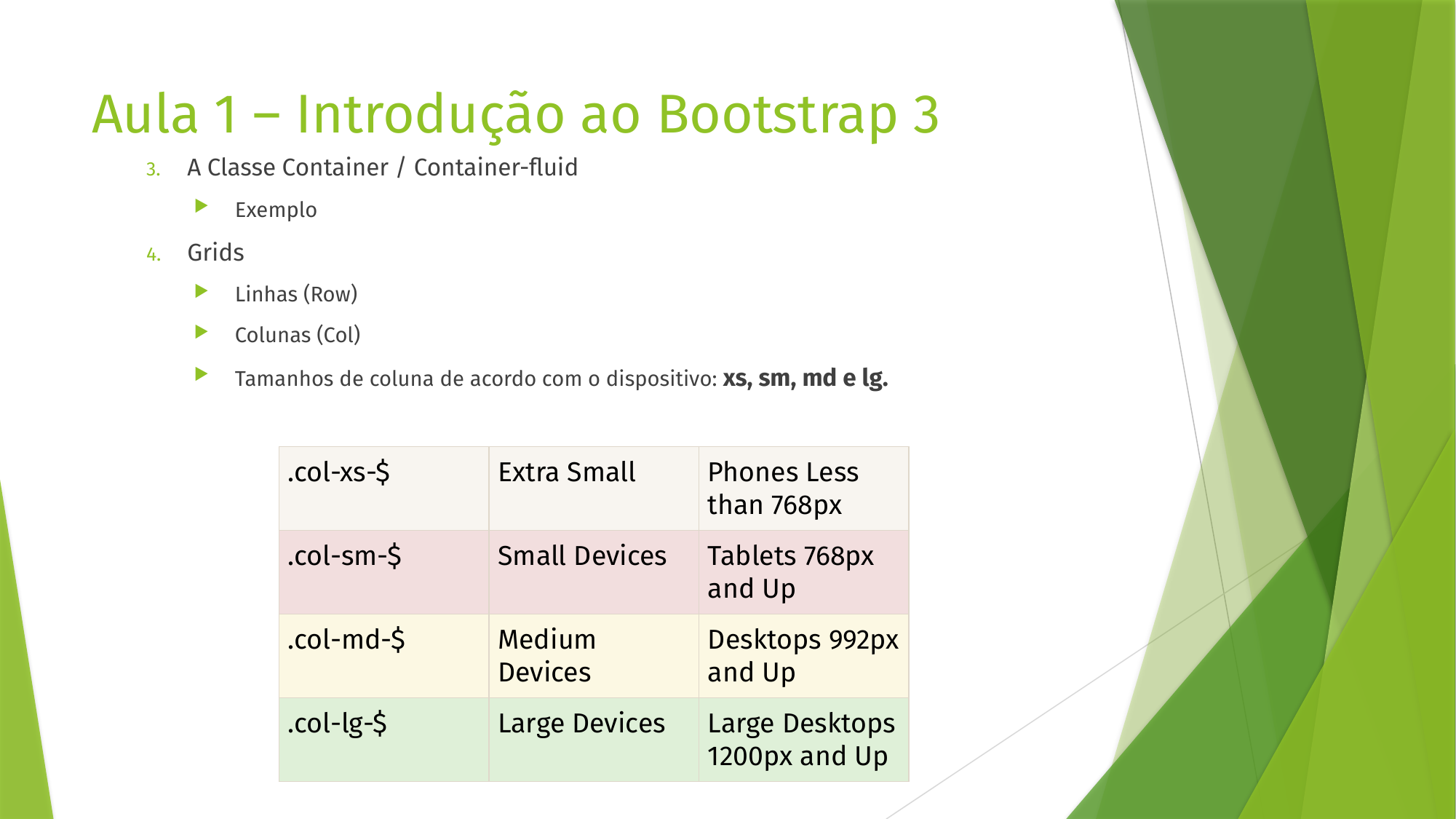

# Aula 1 – Introdução ao Bootstrap 3

A Classe Container / Container-fluid
Exemplo
Grids
Linhas (Row)
Colunas (Col)
Tamanhos de coluna de acordo com o dispositivo: xs, sm, md e lg.

| .col-xs-$ | Extra Small | Phones Less than 768px |
| --- | --- | --- |
| .col-sm-$ | Small Devices | Tablets 768px and Up |
| .col-md-$ | Medium Devices | Desktops 992px and Up |
| .col-lg-$ | Large Devices | Large Desktops 1200px and Up |